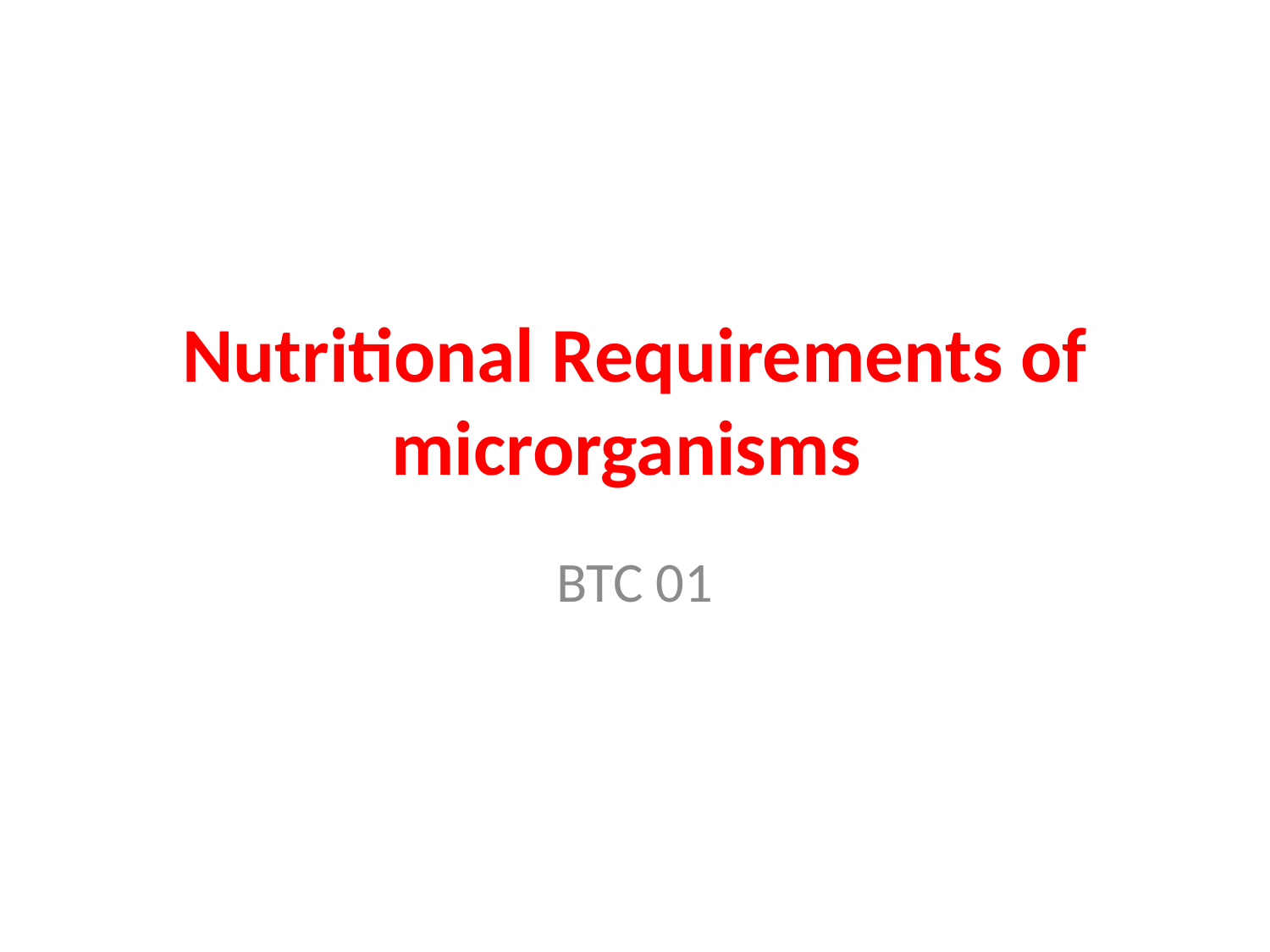

# Nutritional Requirements of microrganisms
BTC 01